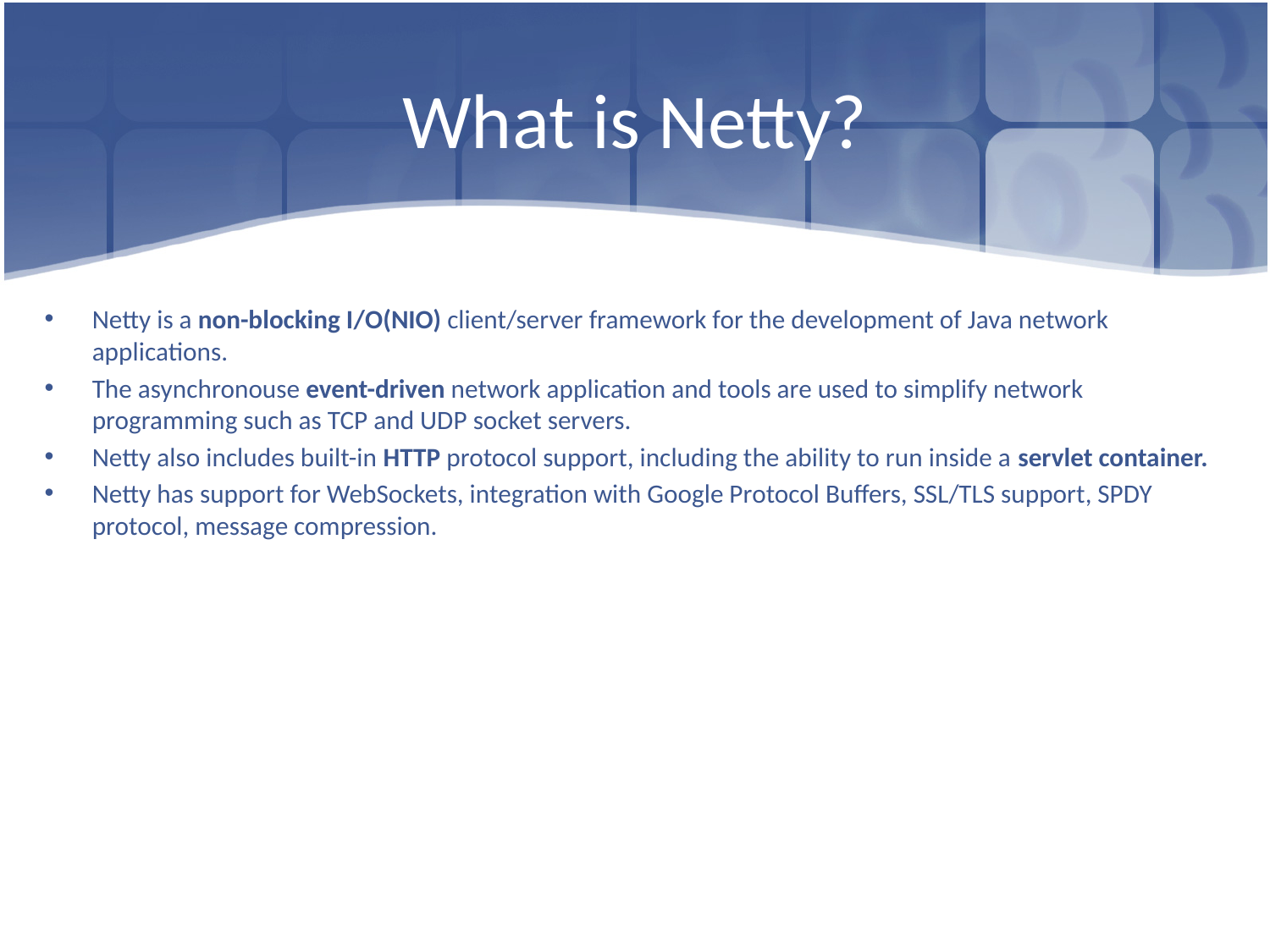

# What is Netty?
Netty is a non-blocking I/O(NIO) client/server framework for the development of Java network applications.
The asynchronouse event-driven network application and tools are used to simplify network programming such as TCP and UDP socket servers.
Netty also includes built-in HTTP protocol support, including the ability to run inside a servlet container.
Netty has support for WebSockets, integration with Google Protocol Buffers, SSL/TLS support, SPDY protocol, message compression.